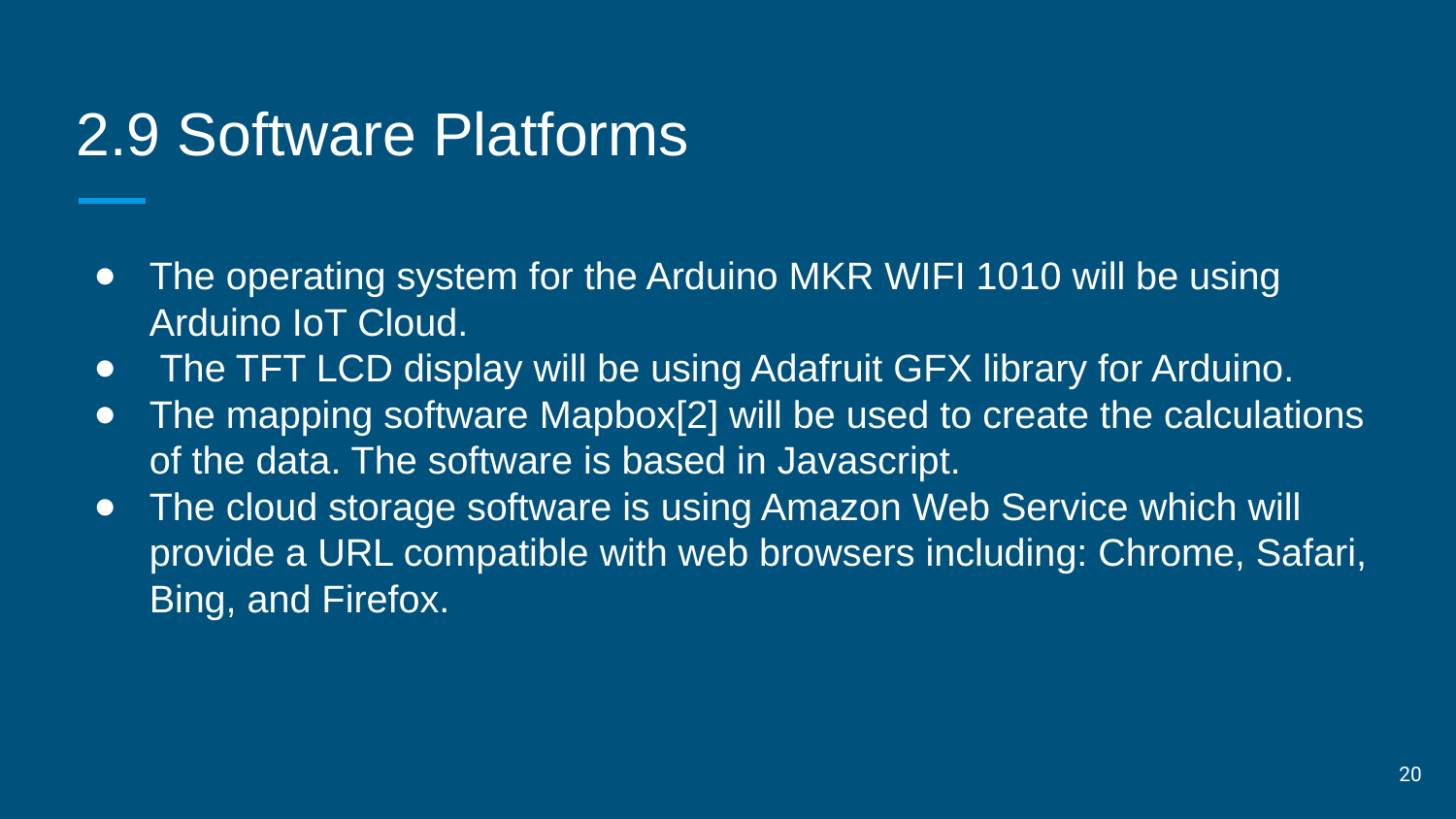

# 2.9 Software Platforms
The operating system for the Arduino MKR WIFI 1010 will be using Arduino IoT Cloud.
 The TFT LCD display will be using Adafruit GFX library for Arduino.
The mapping software Mapbox[2] will be used to create the calculations of the data. The software is based in Javascript.
The cloud storage software is using Amazon Web Service which will provide a URL compatible with web browsers including: Chrome, Safari, Bing, and Firefox.
20